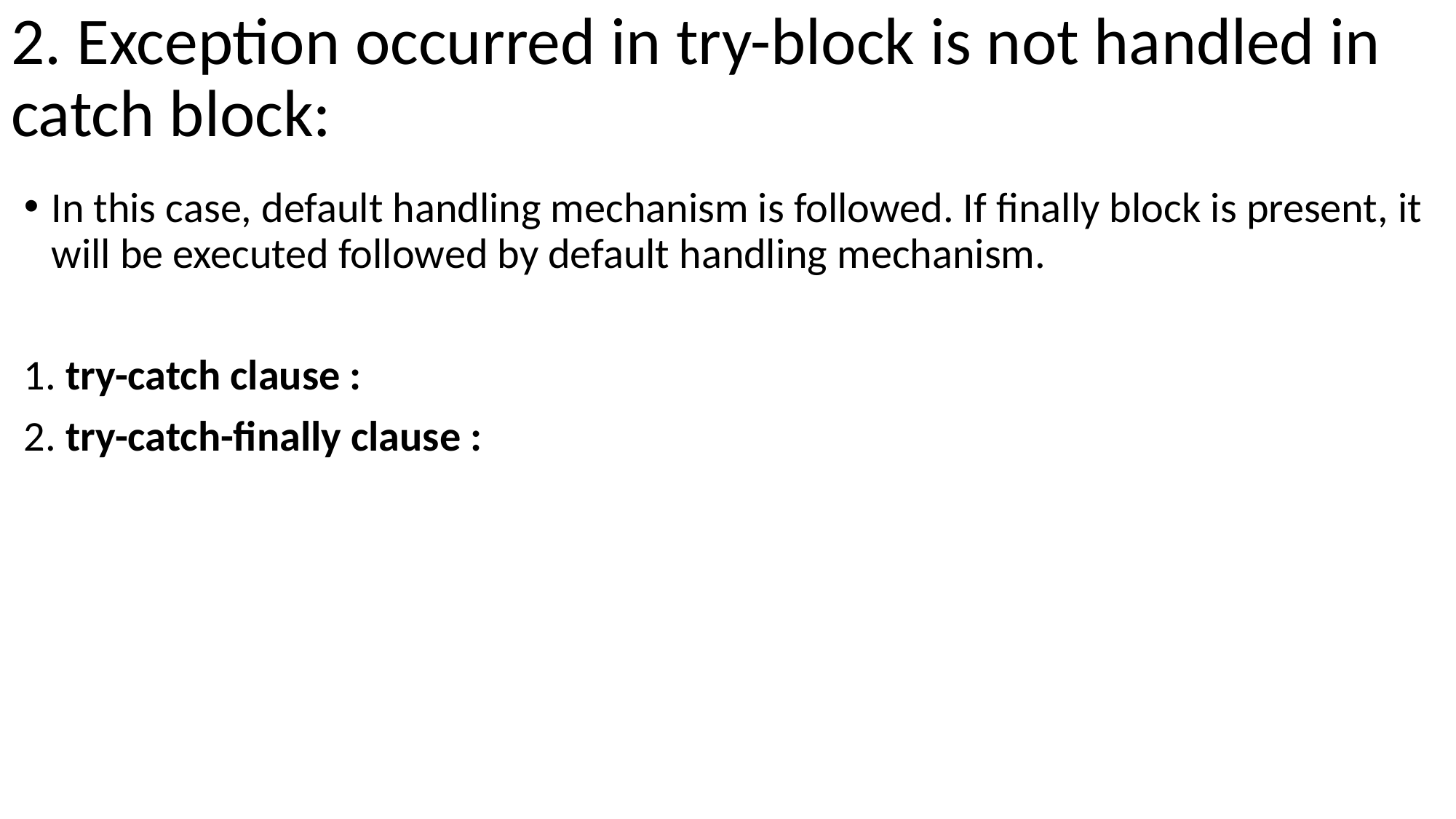

# 2. Exception occurred in try-block is not handled in catch block:
In this case, default handling mechanism is followed. If finally block is present, it will be executed followed by default handling mechanism.

1. try-catch clause :
2. try-catch-finally clause :